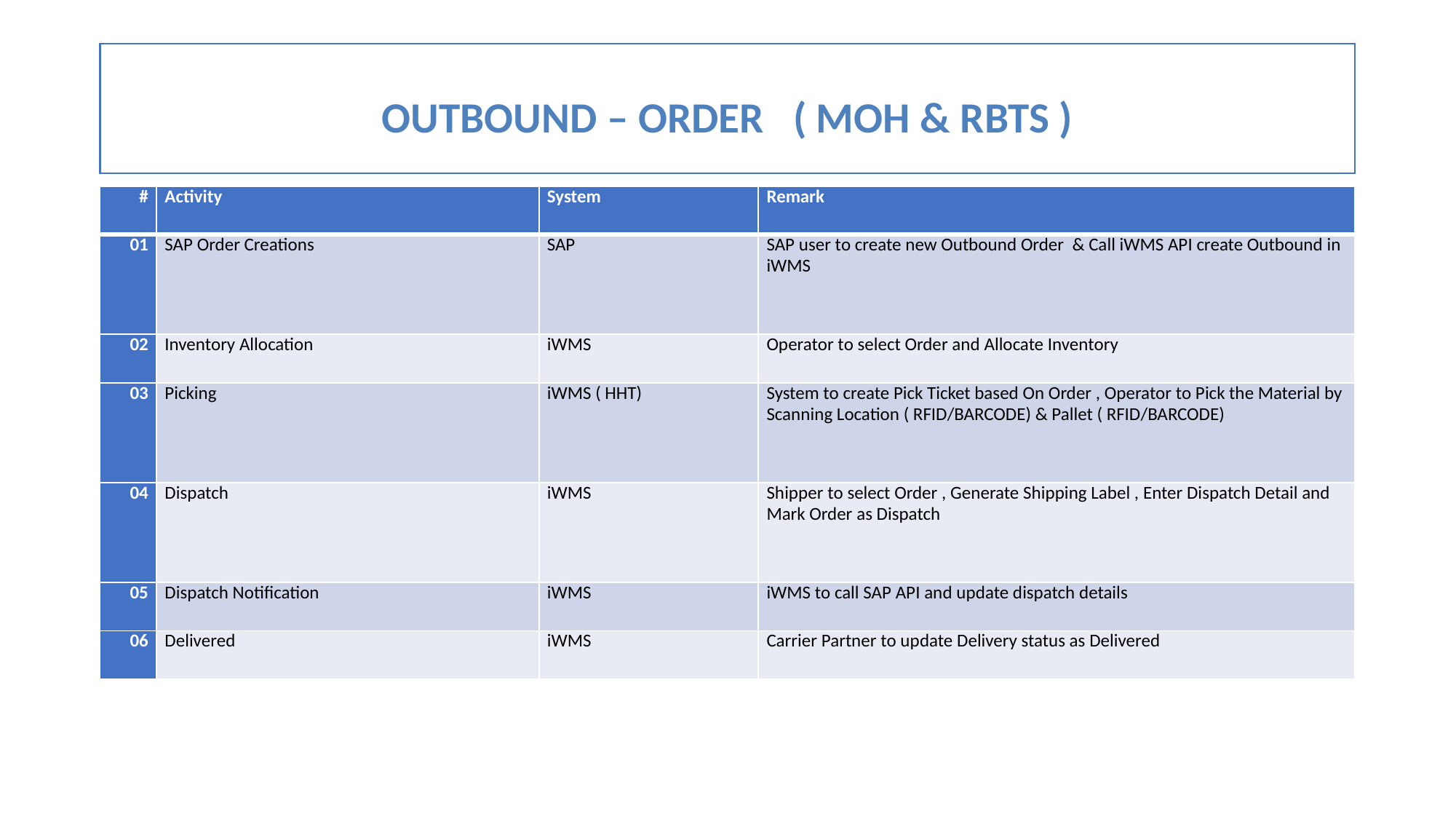

# OUTBOUND – ORDER   ( MOH & RBTS )
| # | Activity | System | Remark |
| --- | --- | --- | --- |
| 01 | SAP Order Creations | SAP | SAP user to create new Outbound Order & Call iWMS API create Outbound in iWMS |
| 02 | Inventory Allocation | iWMS | Operator to select Order and Allocate Inventory |
| 03 | Picking | iWMS ( HHT) | System to create Pick Ticket based On Order , Operator to Pick the Material by Scanning Location ( RFID/BARCODE) & Pallet ( RFID/BARCODE) |
| 04 | Dispatch | iWMS | Shipper to select Order , Generate Shipping Label , Enter Dispatch Detail and Mark Order as Dispatch |
| 05 | Dispatch Notification | iWMS | iWMS to call SAP API and update dispatch details |
| 06 | Delivered | iWMS | Carrier Partner to update Delivery status as Delivered |